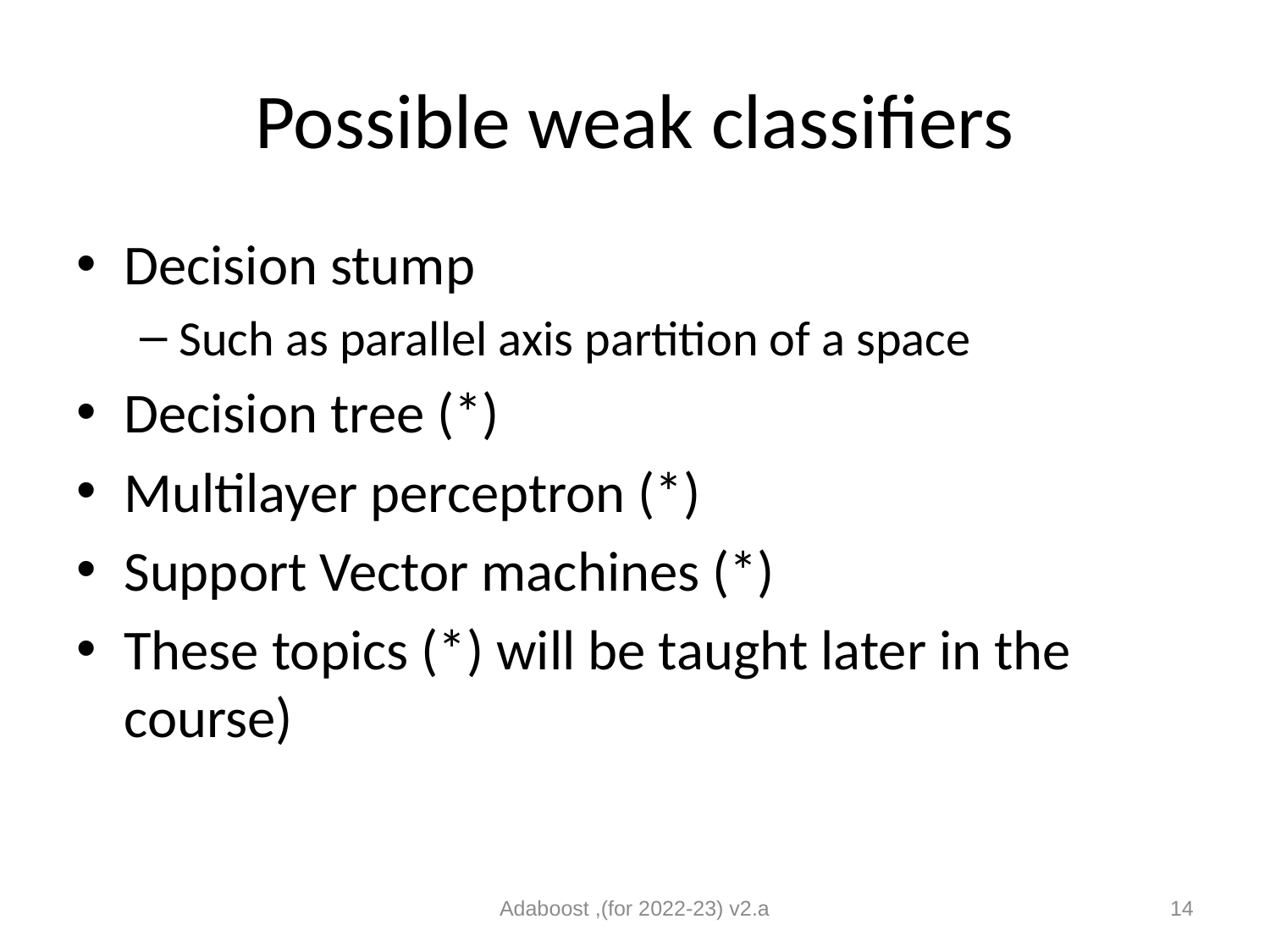

# Possible weak classifiers
Decision stump
Such as parallel axis partition of a space
Decision tree (*)
Multilayer perceptron (*)
Support Vector machines (*)
These topics (*) will be taught later in the course)

Adaboost ,(for 2022-23) v2.a
14